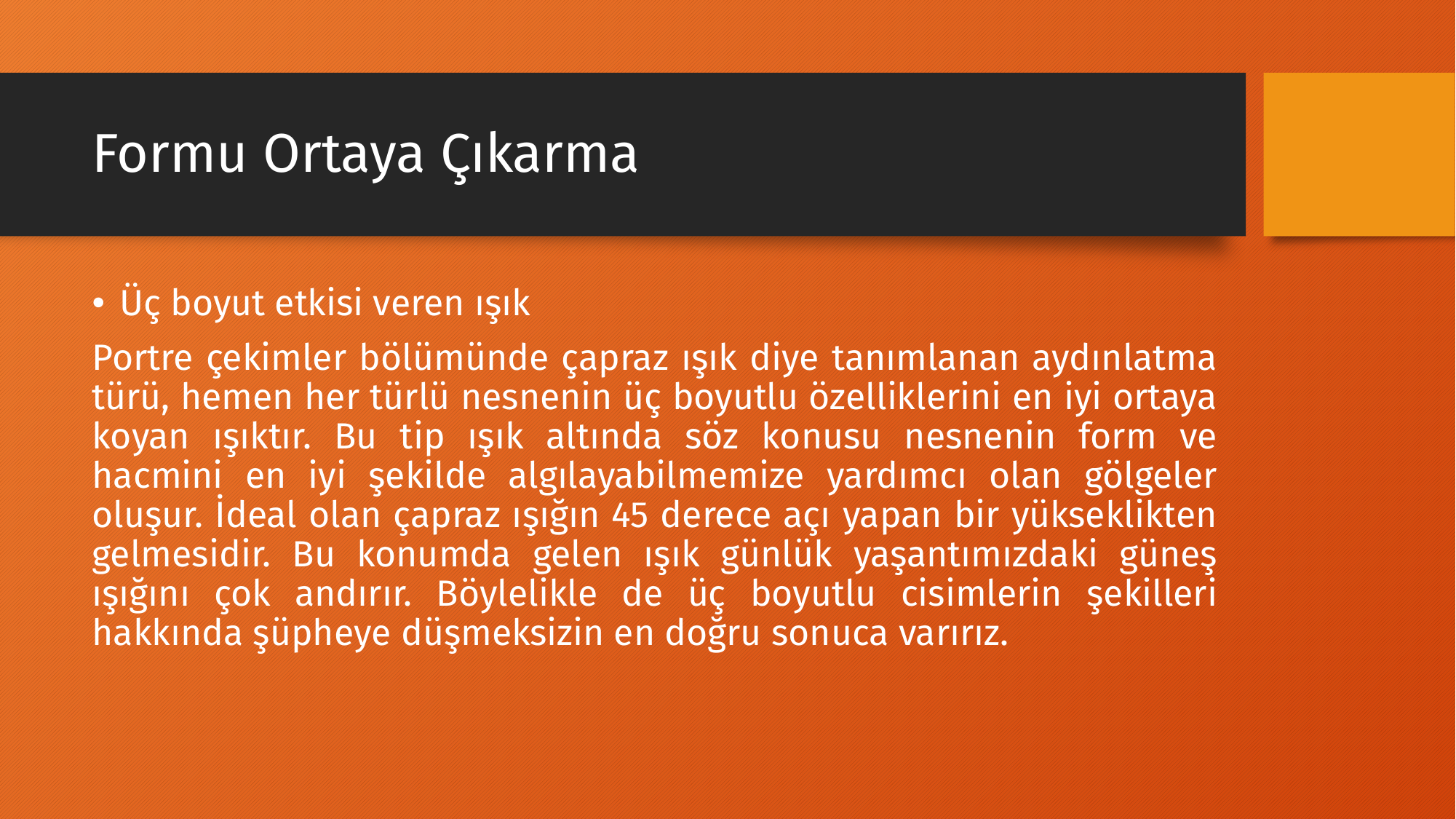

# Formu Ortaya Çıkarma
Üç boyut etkisi veren ışık
Portre çekimler bölümünde çapraz ışık diye tanımlanan aydınlatma türü, hemen her türlü nesnenin üç boyutlu özelliklerini en iyi ortaya koyan ışıktır. Bu tip ışık altında söz konusu nesnenin form ve hacmini en iyi şekilde algılayabilmemize yardımcı olan gölgeler oluşur. İdeal olan çapraz ışığın 45 derece açı yapan bir yükseklikten gelmesidir. Bu konumda gelen ışık günlük yaşantımızdaki güneş ışığını çok andırır. Böylelikle de üç boyutlu cisimlerin şekilleri hakkında şüpheye düşmeksizin en doğru sonuca varırız.